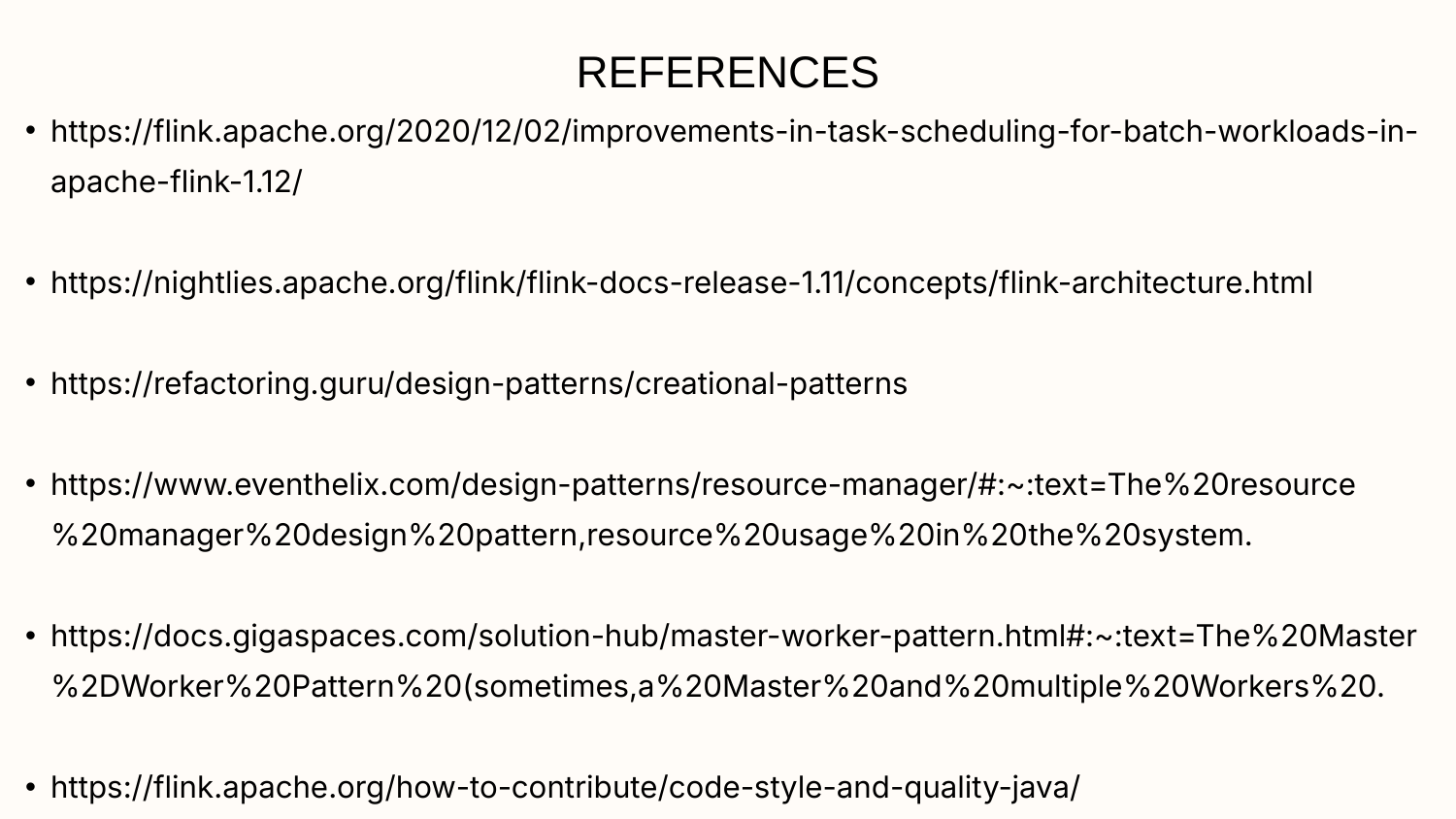

REFERENCES

https://flink.apache.org/2020/12/02/improvements-in-task-scheduling-for-batch-workloads-in-apache-flink-1.12/

https://nightlies.apache.org/flink/flink-docs-release-1.11/concepts/flink-architecture.html

https://refactoring.guru/design-patterns/creational-patterns

https://www.eventhelix.com/design-patterns/resource-manager/#:~:text=The%20resource%20manager%20design%20pattern,resource%20usage%20in%20the%20system.

https://docs.gigaspaces.com/solution-hub/master-worker-pattern.html#:~:text=The%20Master%2DWorker%20Pattern%20(sometimes,a%20Master%20and%20multiple%20Workers%20.

https://flink.apache.org/how-to-contribute/code-style-and-quality-java/